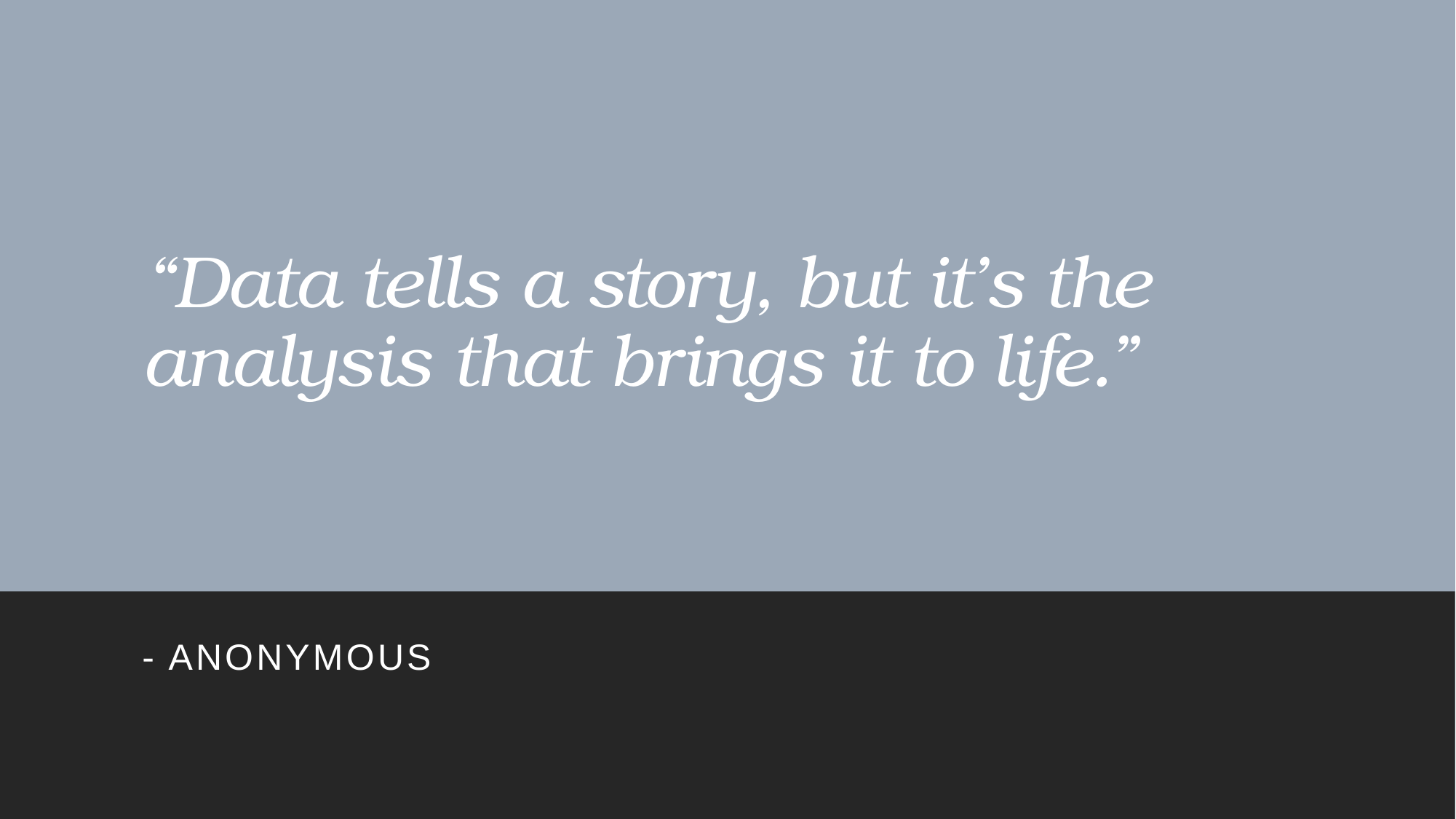

# “Data tells a story, but it’s the analysis that brings it to life.”

- Anonymous